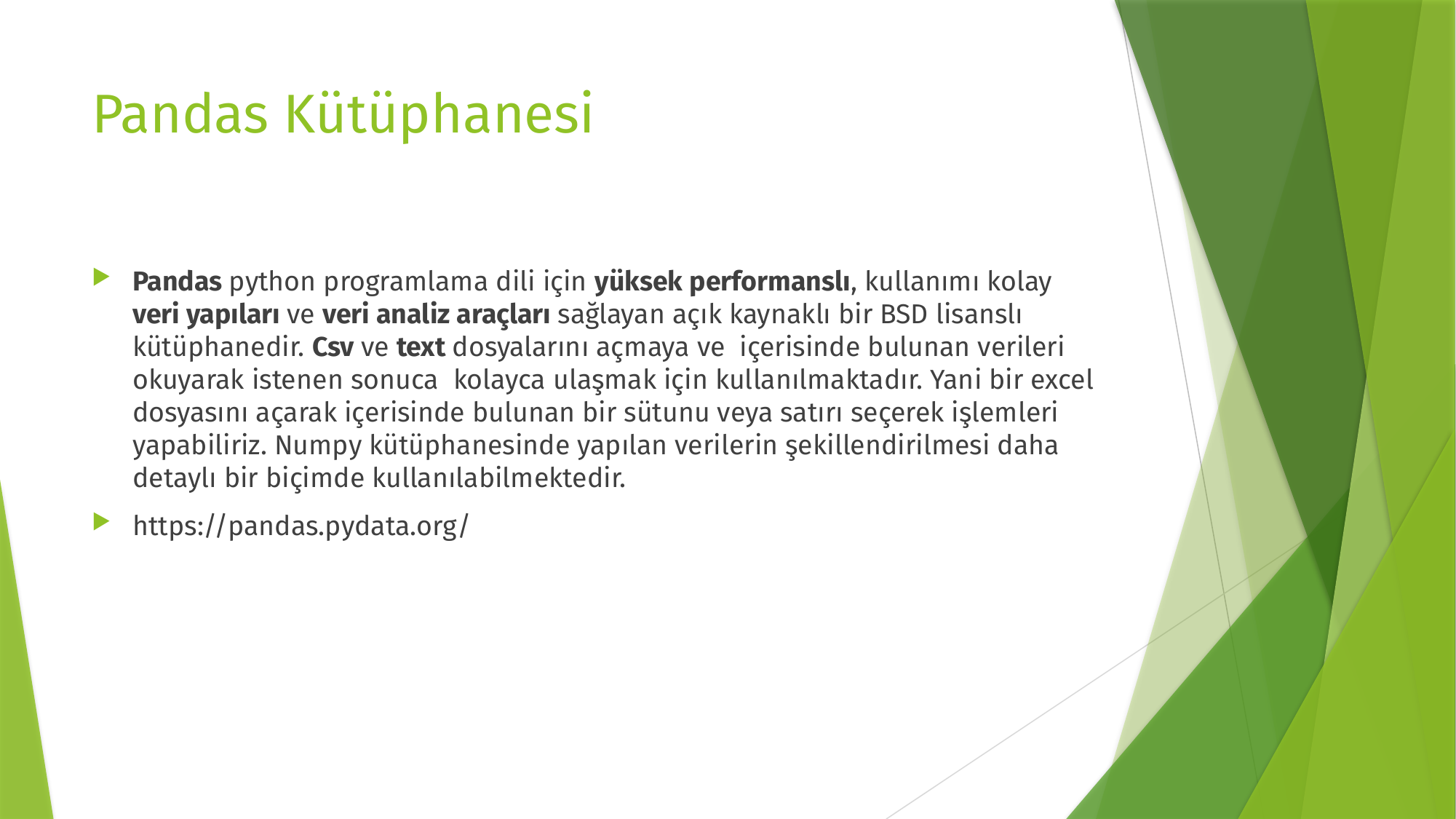

# Pandas Kütüphanesi
Pandas python programlama dili için yüksek performanslı, kullanımı kolay veri yapıları ve veri analiz araçları sağlayan açık kaynaklı bir BSD lisanslı kütüphanedir. Csv ve text dosyalarını açmaya ve  içerisinde bulunan verileri okuyarak istenen sonuca  kolayca ulaşmak için kullanılmaktadır. Yani bir excel dosyasını açarak içerisinde bulunan bir sütunu veya satırı seçerek işlemleri yapabiliriz. Numpy kütüphanesinde yapılan verilerin şekillendirilmesi daha detaylı bir biçimde kullanılabilmektedir.
https://pandas.pydata.org/